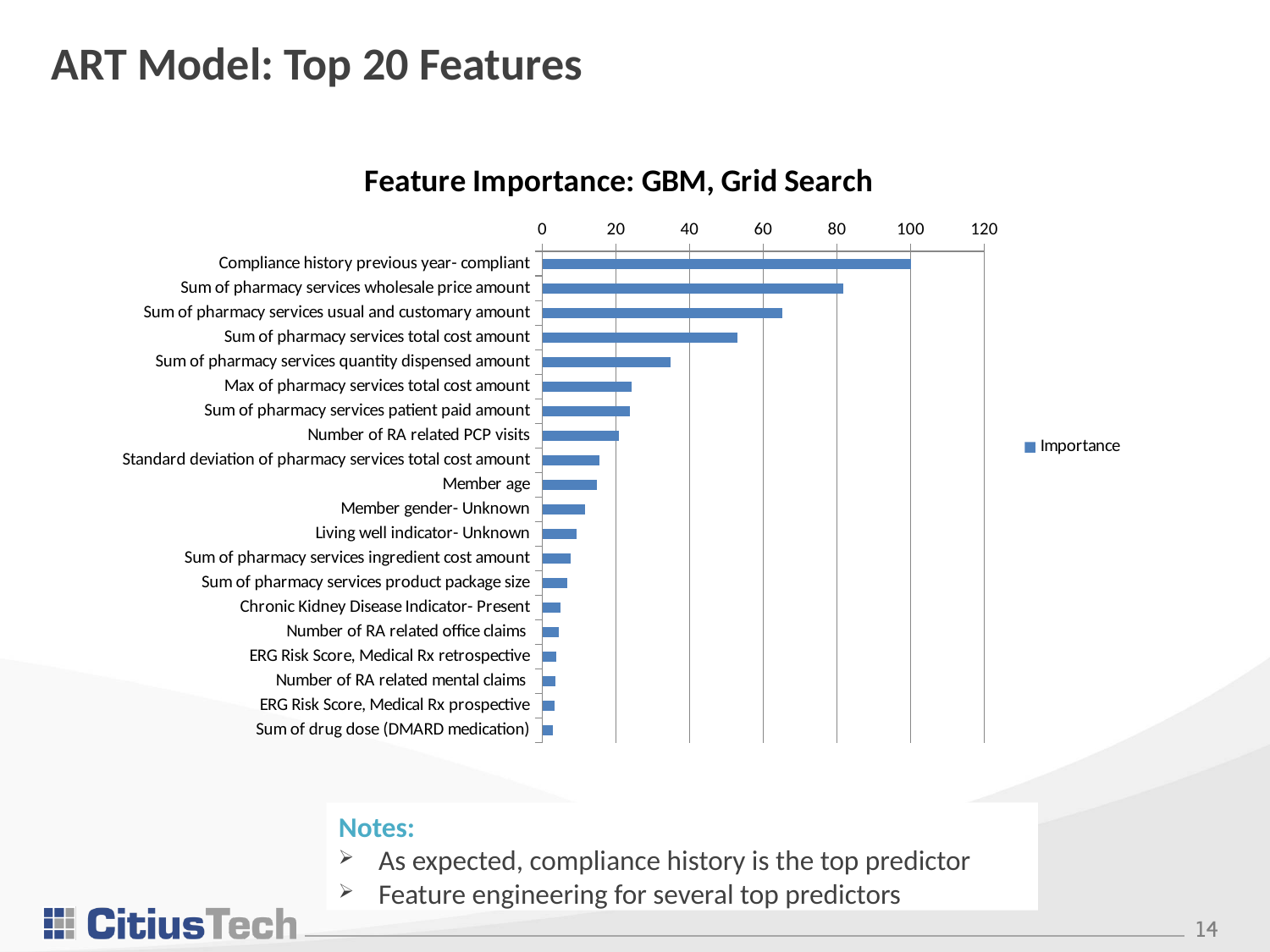

# ART Model: Top 20 Features

### Chart: Feature Importance: GBM, Grid Search

| Category | Importance |
|---|---|
| Compliance history previous year- compliant | 100.0 |
| Sum of pharmacy services wholesale price amount | 81.7186381040811 |
| Sum of pharmacy services usual and customary amount | 65.0607862138972 |
| Sum of pharmacy services total cost amount | 52.9578962270356 |
| Sum of pharmacy services quantity dispensed amount | 34.911302270711 |
| Max of pharmacy services total cost amount | 24.284928716913 |
| Sum of pharmacy services patient paid amount | 23.7839827817502 |
| Number of RA related PCP visits | 20.7311336215397 |
| Standard deviation of pharmacy services total cost amount | 15.4607541582618 |
| Member age | 14.7939710073227 |
| Member gender- Unknown | 11.5696888519011 |
| Living well indicator- Unknown | 9.24630305156543 |
| Sum of pharmacy services ingredient cost amount | 7.78435332151349 |
| Sum of pharmacy services product package size | 6.70981663518661 |
| Chronic Kidney Disease Indicator- Present | 5.0437464256834 |
| Number of RA related office claims  | 4.57231349459836 |
| ERG Risk Score, Medical Rx retrospective | 3.71468675308448 |
| Number of RA related mental claims  | 3.63837416879689 |
| ERG Risk Score, Medical Rx prospective | 3.43043681391381 |
| Sum of drug dose (DMARD medication) | 2.91118463089651 |
Notes:
As expected, compliance history is the top predictor
Feature engineering for several top predictors